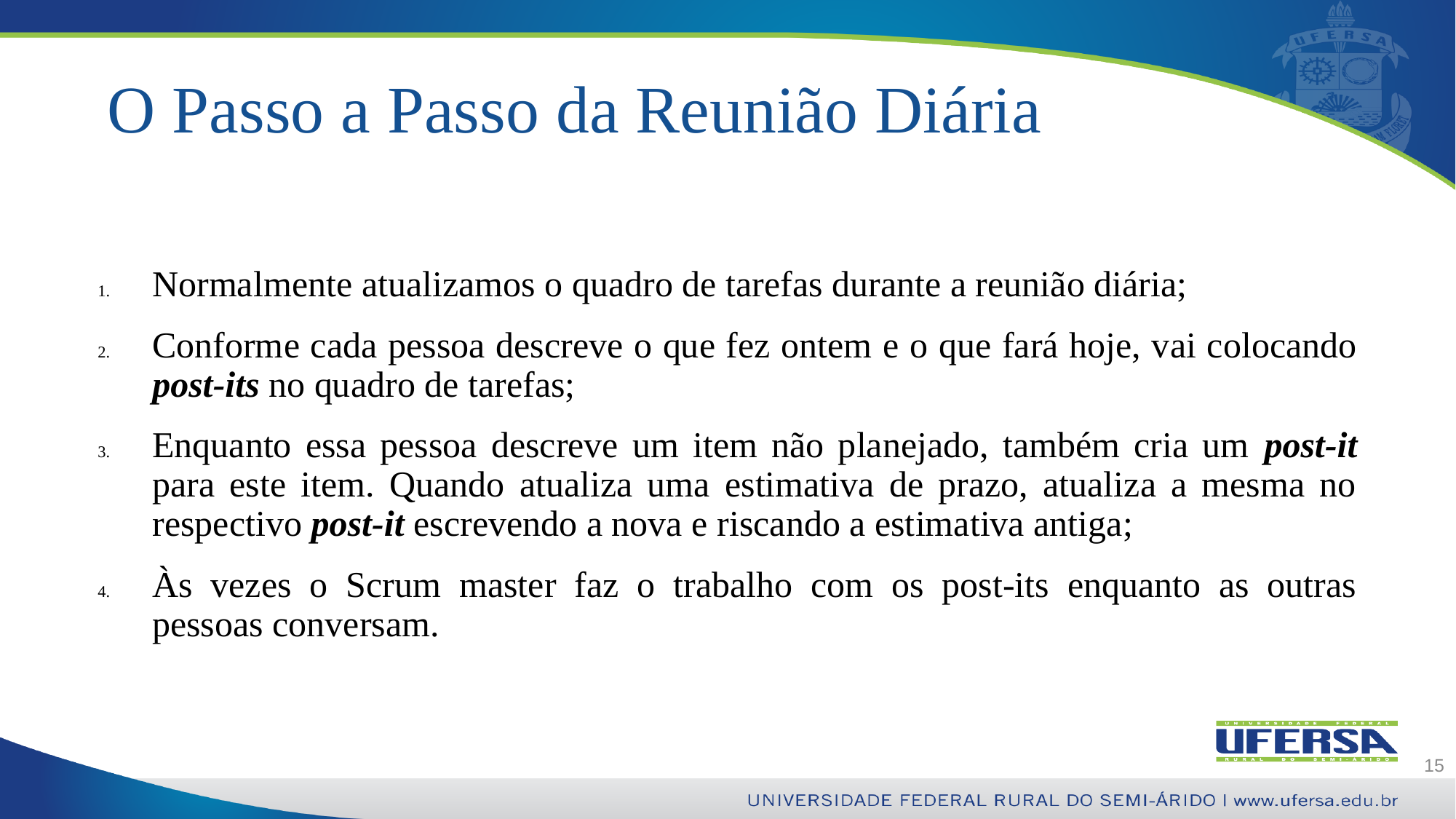

# O Passo a Passo da Reunião Diária
Normalmente atualizamos o quadro de tarefas durante a reunião diária;
Conforme cada pessoa descreve o que fez ontem e o que fará hoje, vai colocando post-its no quadro de tarefas;
Enquanto essa pessoa descreve um item não planejado, também cria um post-it para este item. Quando atualiza uma estimativa de prazo, atualiza a mesma no respectivo post-it escrevendo a nova e riscando a estimativa antiga;
Às vezes o Scrum master faz o trabalho com os post-its enquanto as outras pessoas conversam.
15